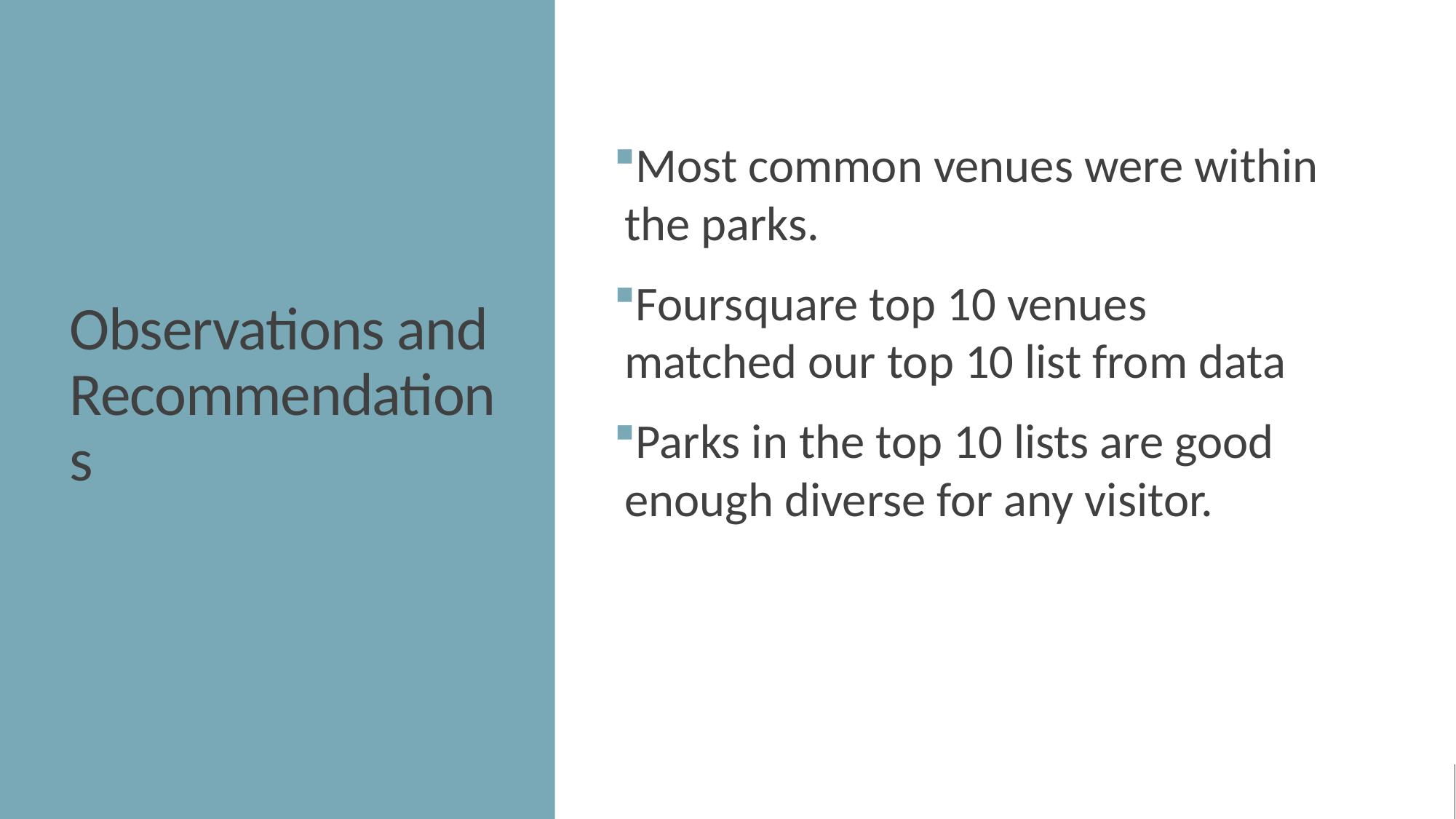

# Observations and Recommendations
Most common venues were within the parks.
Foursquare top 10 venues matched our top 10 list from data
Parks in the top 10 lists are good enough diverse for any visitor.